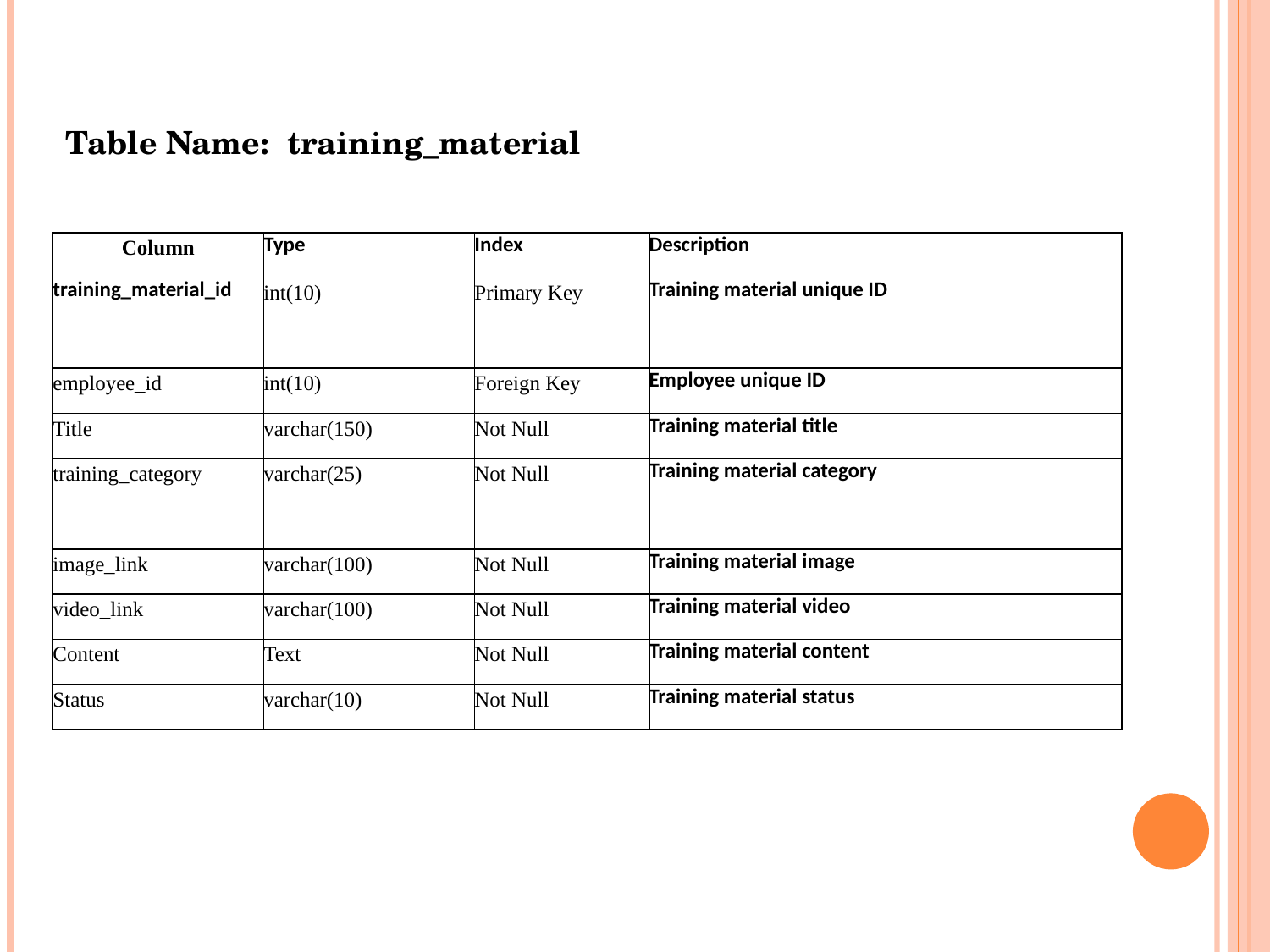

Table Name:  training_material
| Column | Type | Index | Description |
| --- | --- | --- | --- |
| training\_material\_id | int(10) | Primary Key | Training material unique ID |
| employee\_id | int(10) | Foreign Key | Employee unique ID |
| Title | varchar(150) | Not Null | Training material title |
| training\_category | varchar(25) | Not Null | Training material category |
| image\_link | varchar(100) | Not Null | Training material image |
| video\_link | varchar(100) | Not Null | Training material video |
| Content | Text | Not Null | Training material content |
| Status | varchar(10) | Not Null | Training material status |